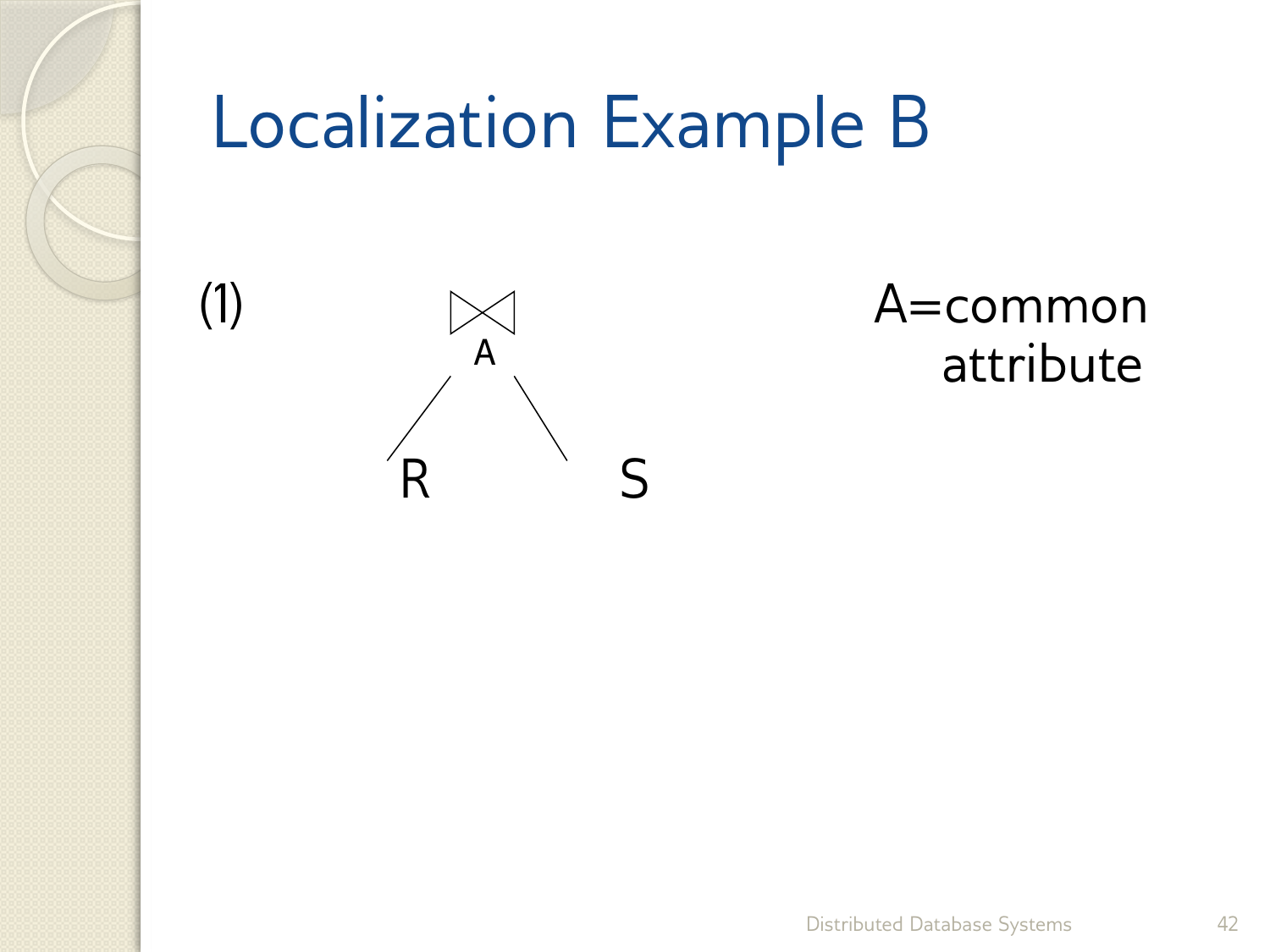

# Localization Example B
(1)					A=common
						    attribute

		  R		S

A

Distributed Database Systems
42